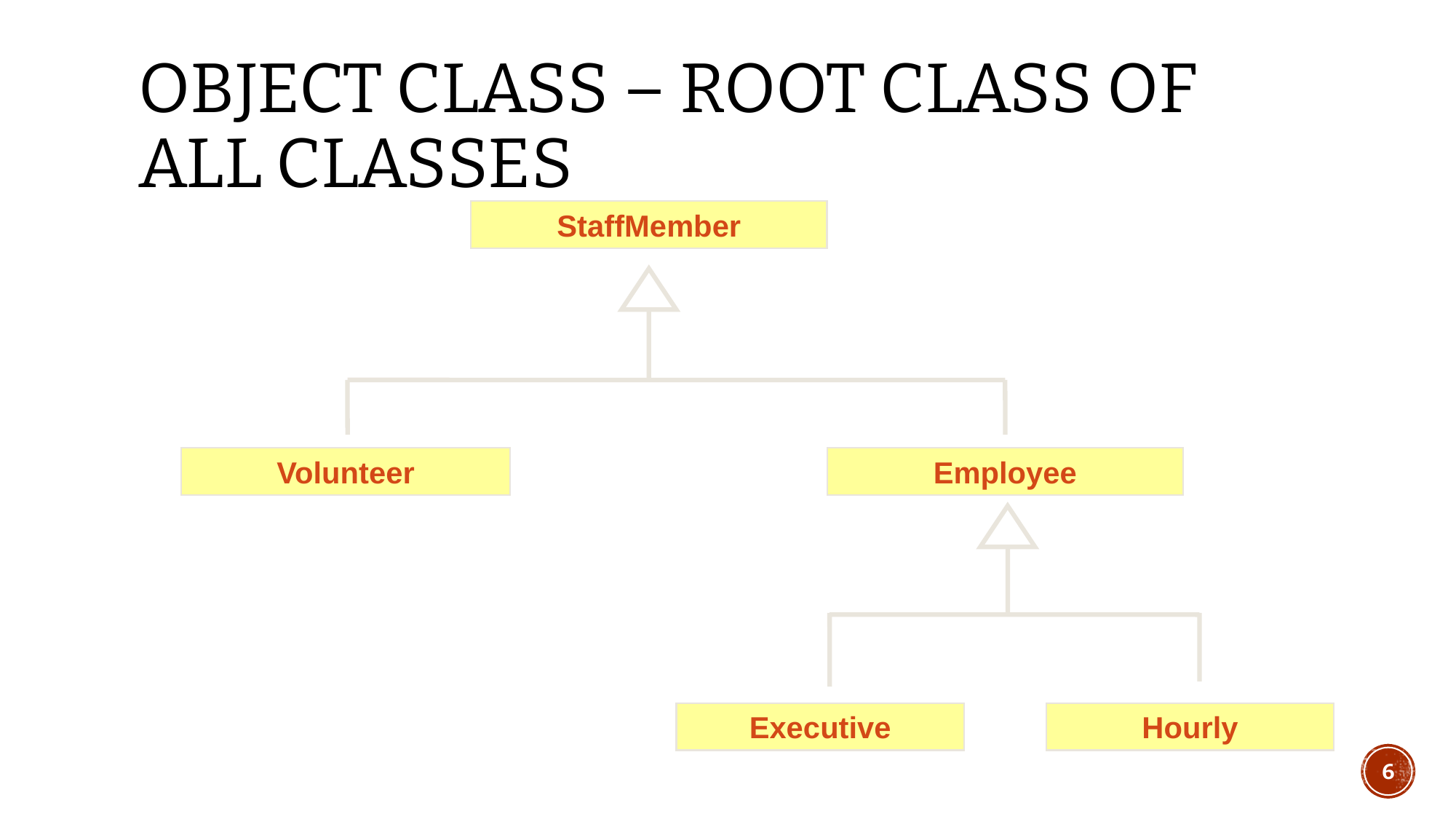

# Object Class – Root Class of all classes
StaffMember

Volunteer
Employee

Executive
Hourly
6